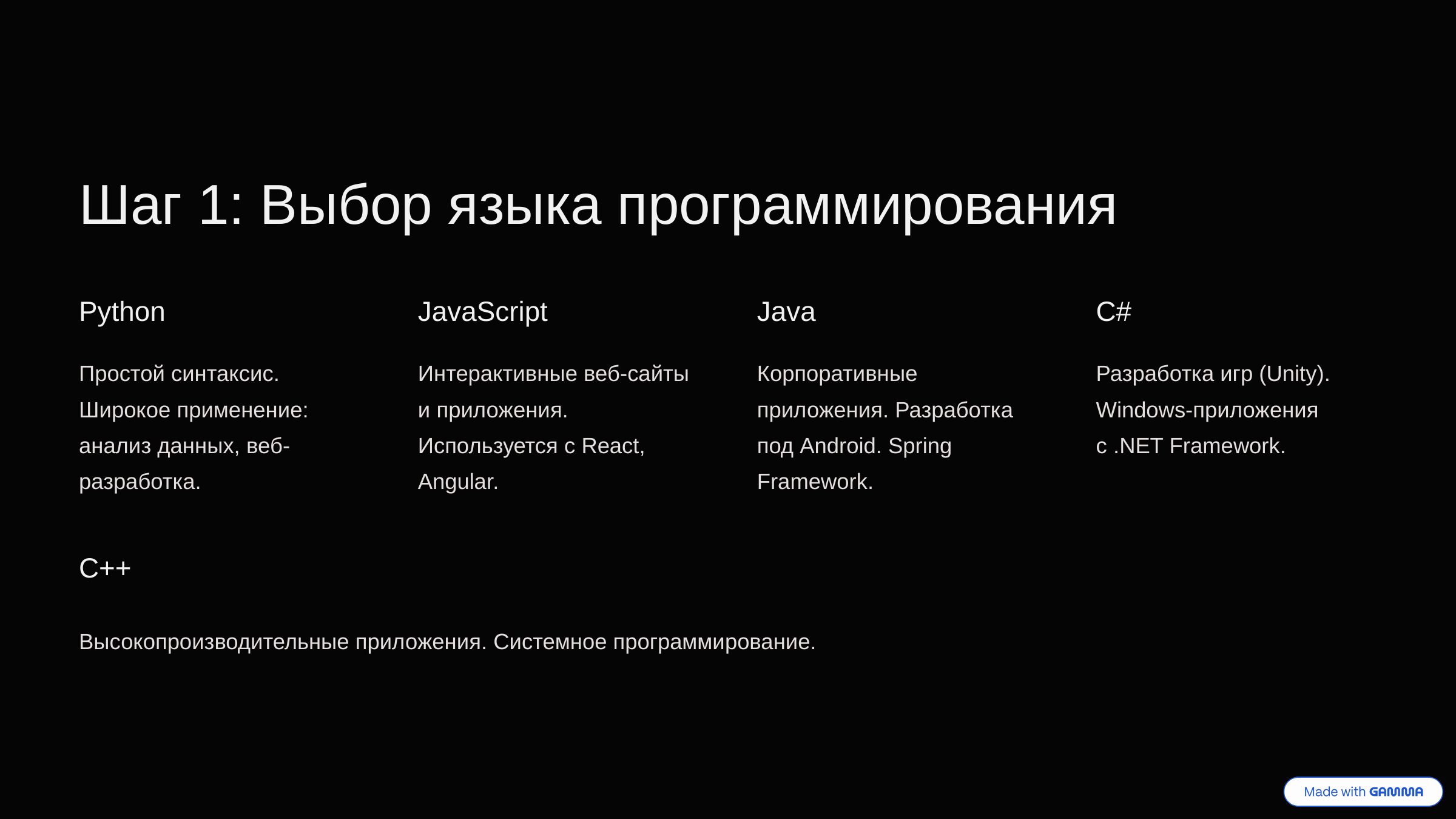

Шаг 1: Выбор языка программирования
Python
JavaScript
Java
C#
Простой синтаксис. Широкое применение: анализ данных, веб-разработка.
Интерактивные веб-сайты и приложения. Используется с React, Angular.
Корпоративные приложения. Разработка под Android. Spring Framework.
Разработка игр (Unity). Windows-приложения с .NET Framework.
C++
Высокопроизводительные приложения. Системное программирование.